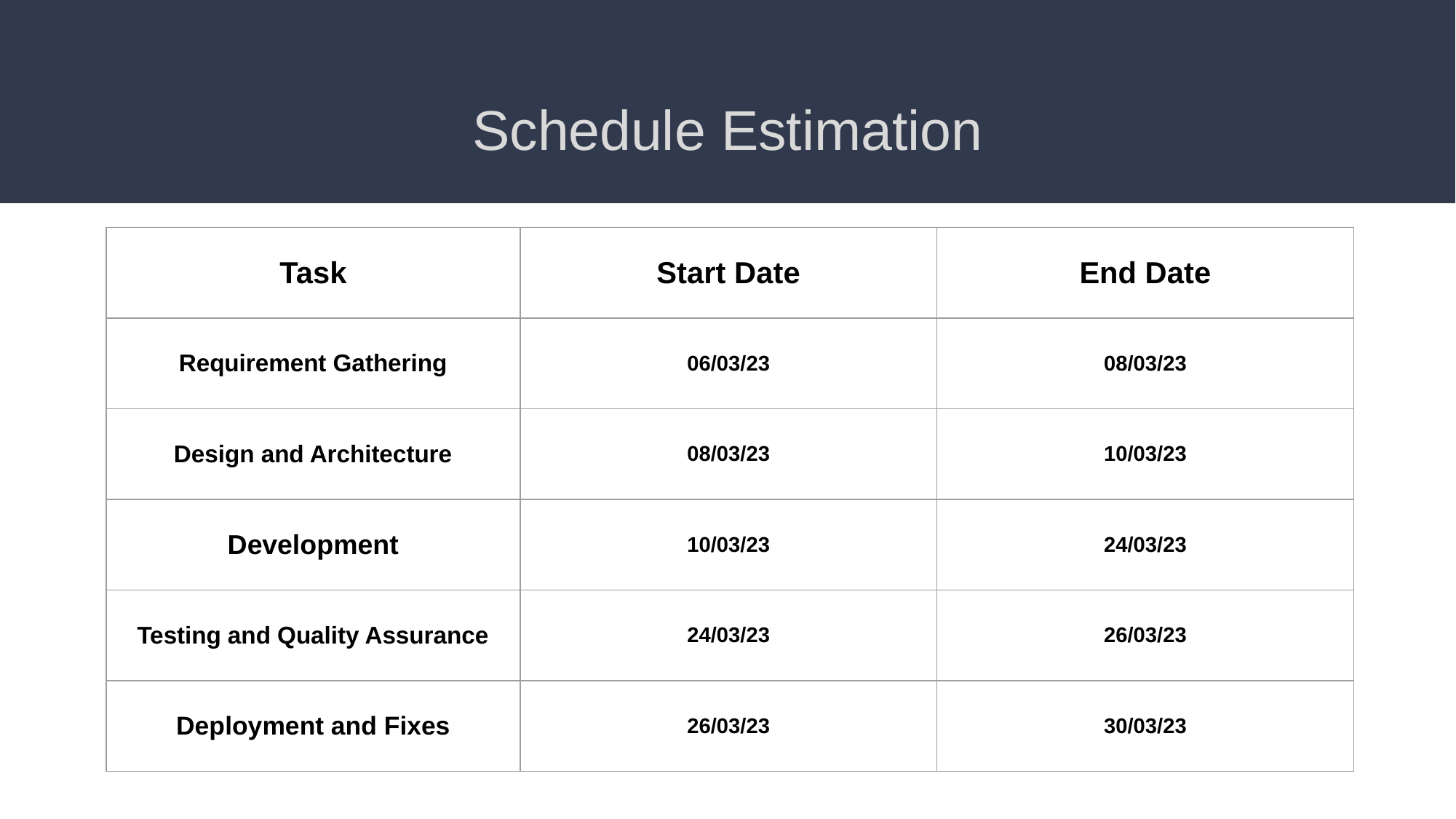

# Schedule Estimation
| Task | Start Date | End Date |
| --- | --- | --- |
| Requirement Gathering | 06/03/23 | 08/03/23 |
| Design and Architecture | 08/03/23 | 10/03/23 |
| Development | 10/03/23 | 24/03/23 |
| Testing and Quality Assurance | 24/03/23 | 26/03/23 |
| Deployment and Fixes | 26/03/23 | 30/03/23 |